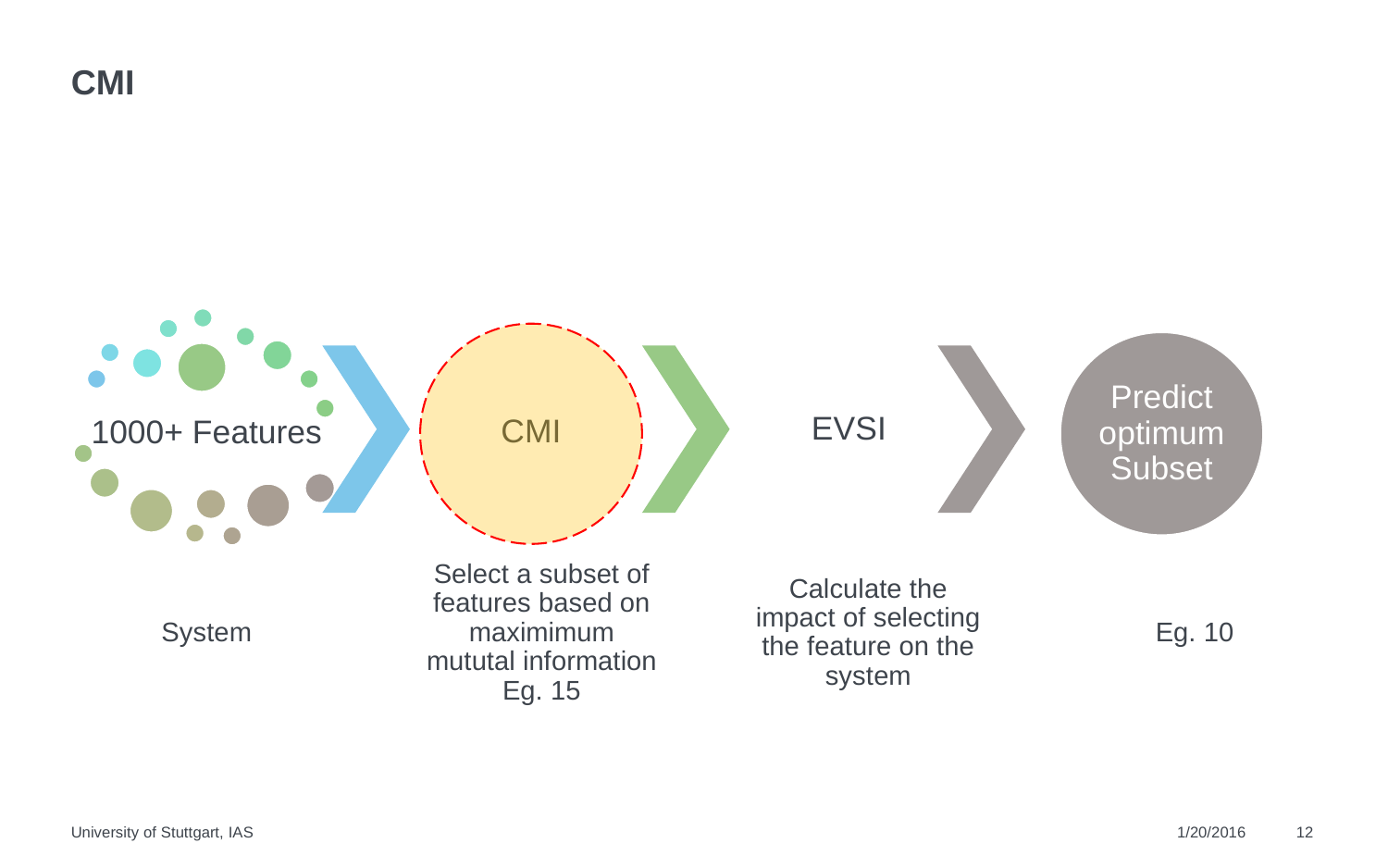

# CMI

1000+ Features
System
CMI
Select a subset of features based on maximimum mututal information Eg. 15
EVSI
Calculate the impact of selecting the feature on the system
Predict optimum Subset
Eg. 10

University of Stuttgart, IAS
1/20/2016
12